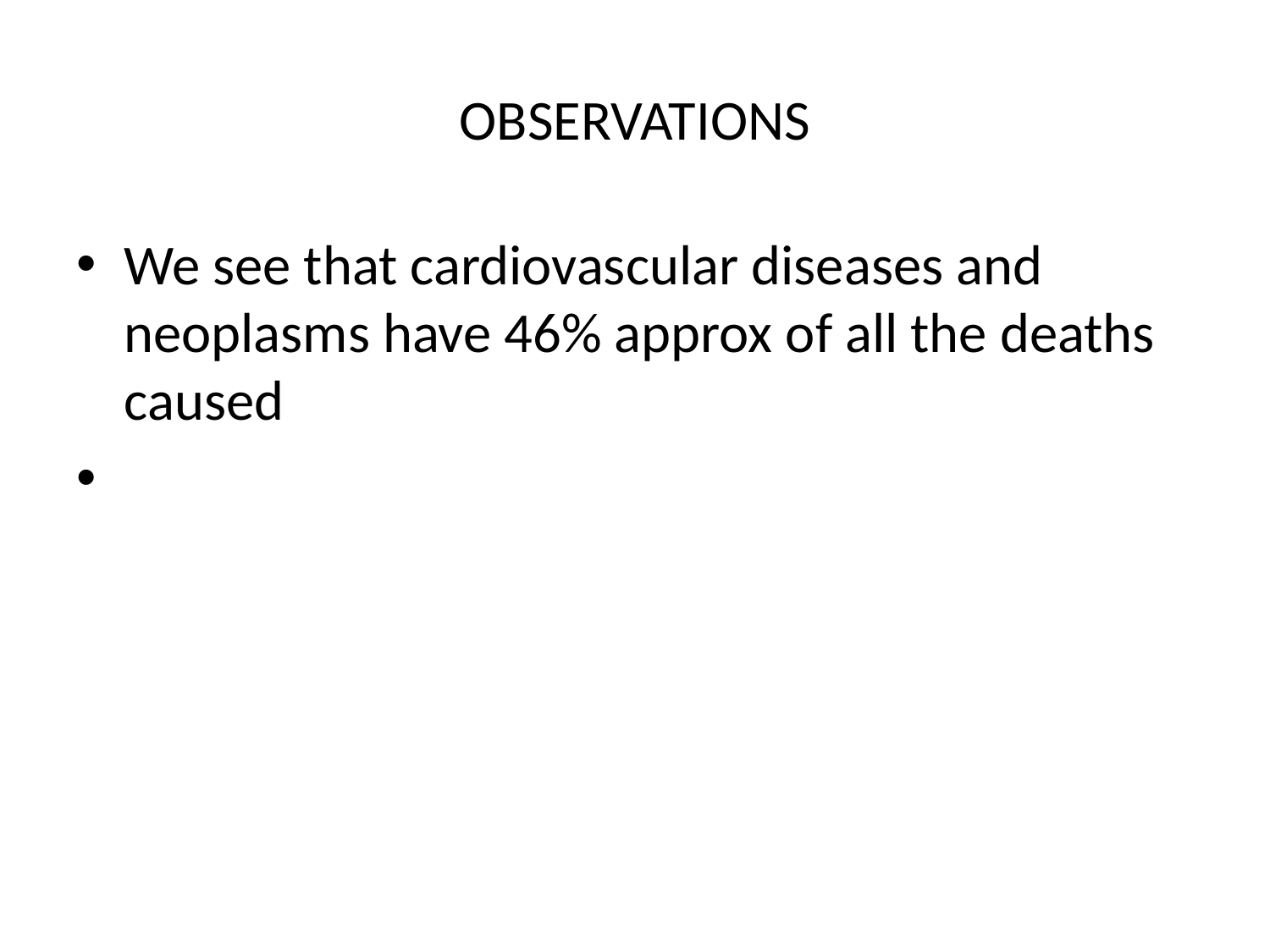

# OBSERVATIONS
We see that cardiovascular diseases and neoplasms have 46% approx of all the deaths caused